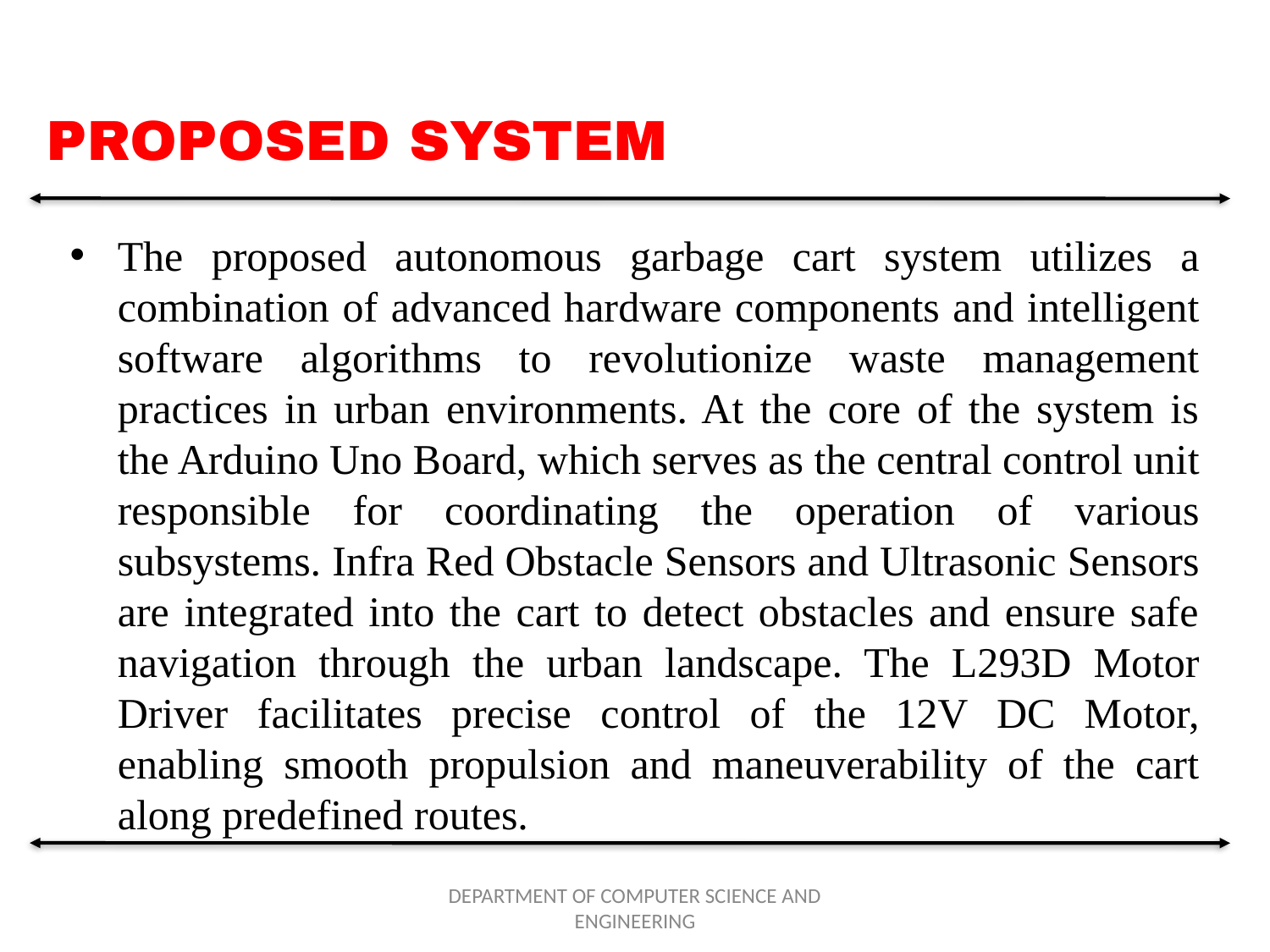

# PROPOSED SYSTEM

The proposed autonomous garbage cart system utilizes a combination of advanced hardware components and intelligent software algorithms to revolutionize waste management practices in urban environments. At the core of the system is the Arduino Uno Board, which serves as the central control unit responsible for coordinating the operation of various subsystems. Infra Red Obstacle Sensors and Ultrasonic Sensors are integrated into the cart to detect obstacles and ensure safe navigation through the urban landscape. The L293D Motor Driver facilitates precise control of the 12V DC Motor, enabling smooth propulsion and maneuverability of the cart along predefined routes.

DEPARTMENT OF COMPUTER SCIENCE AND ENGINEERING
4